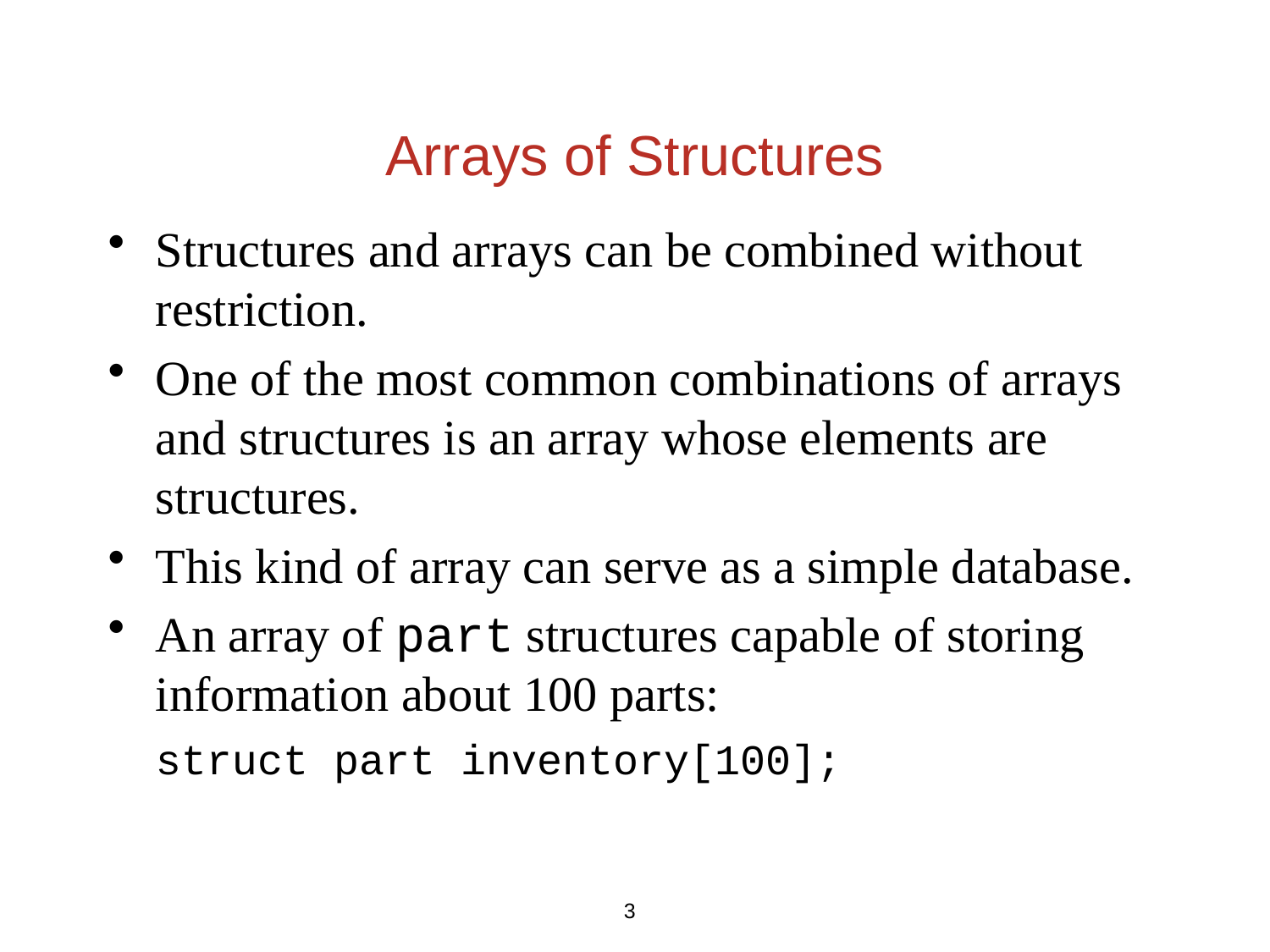

Arrays of Structures
Structures and arrays can be combined without restriction.
One of the most common combinations of arrays and structures is an array whose elements are structures.
This kind of array can serve as a simple database.
An array of part structures capable of storing information about 100 parts:
	struct part inventory[100];
3